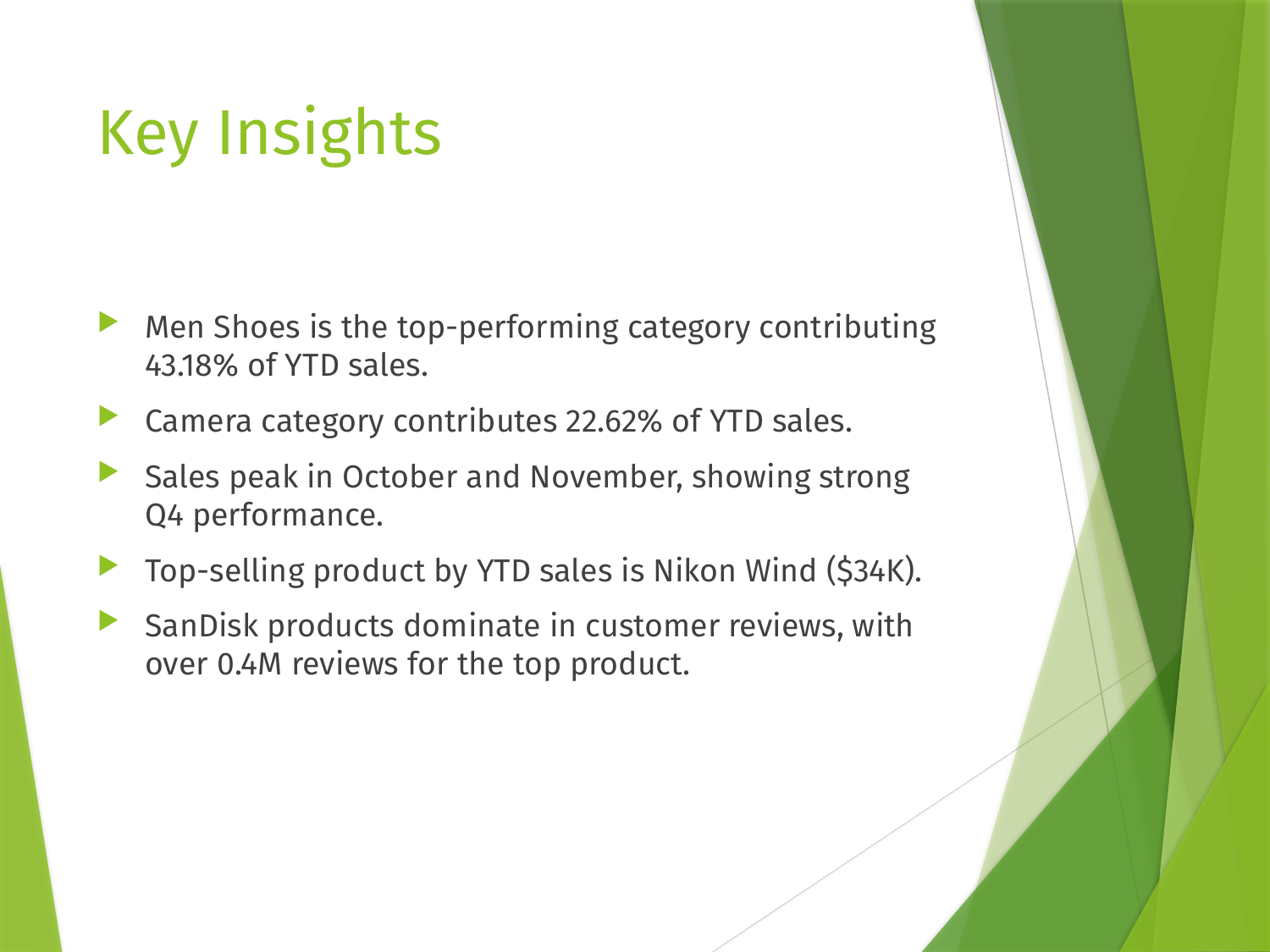

# Key Insights
Men Shoes is the top-performing category contributing 43.18% of YTD sales.
Camera category contributes 22.62% of YTD sales.
Sales peak in October and November, showing strong Q4 performance.
Top-selling product by YTD sales is Nikon Wind ($34K).
SanDisk products dominate in customer reviews, with over 0.4M reviews for the top product.